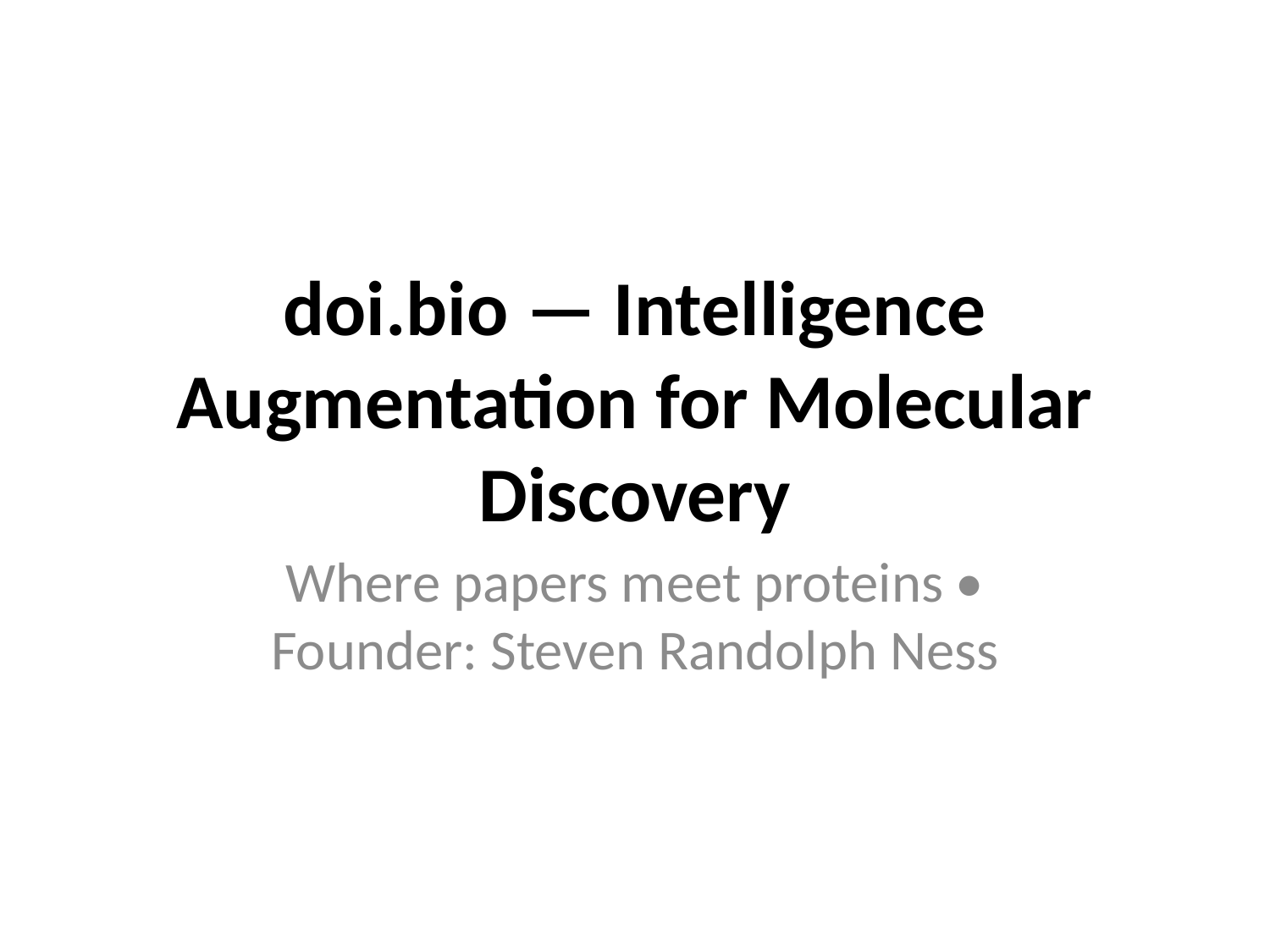

# doi.bio — Intelligence Augmentation for Molecular Discovery
Where papers meet proteins • Founder: Steven Randolph Ness